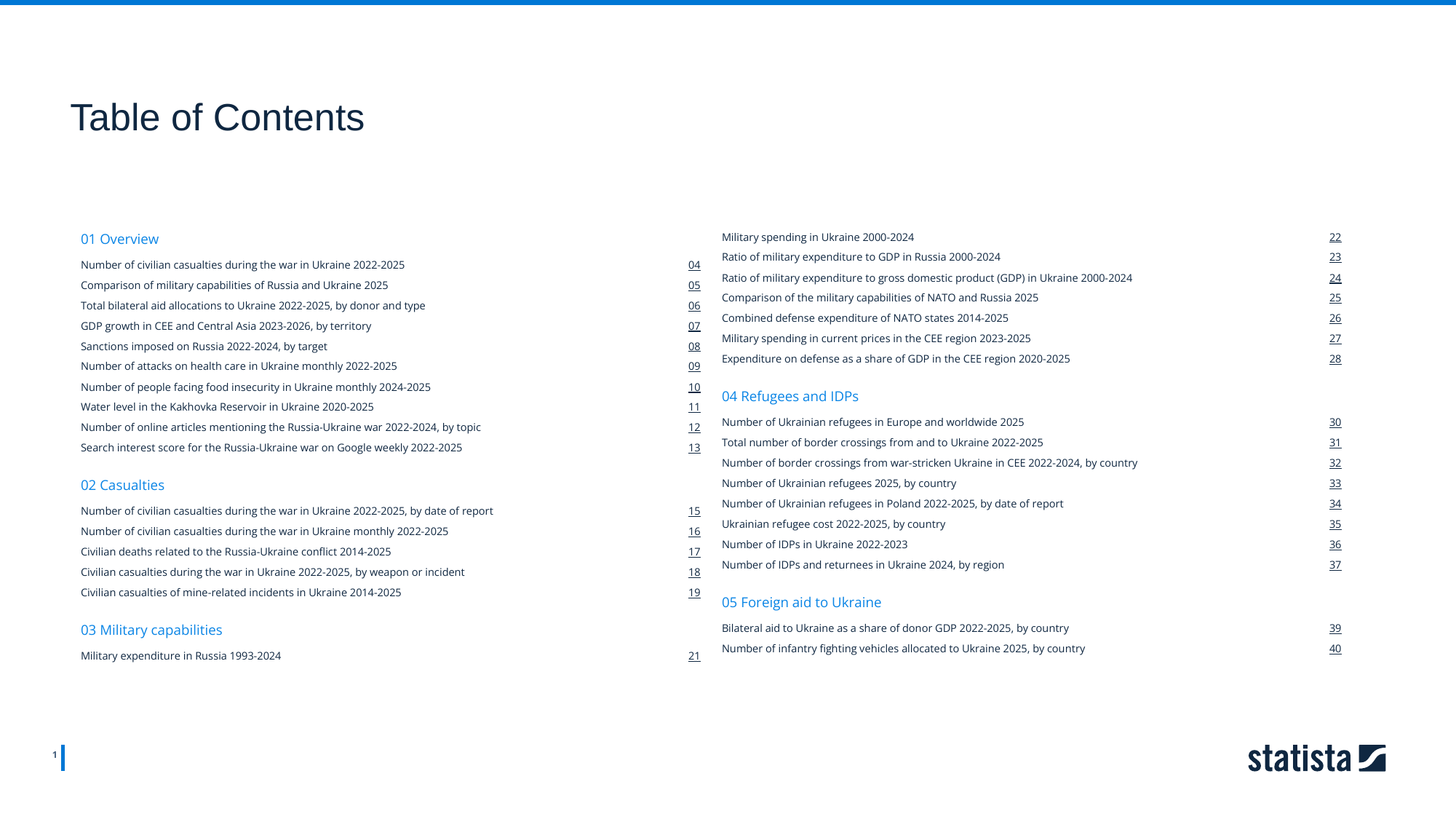

Table of Contents
01 Overview
Military spending in Ukraine 2000-2024
22
Ratio of military expenditure to GDP in Russia 2000-2024
23
Number of civilian casualties during the war in Ukraine 2022-2025
04
Ratio of military expenditure to gross domestic product (GDP) in Ukraine 2000-2024
24
Comparison of military capabilities of Russia and Ukraine 2025
05
Comparison of the military capabilities of NATO and Russia 2025
25
Total bilateral aid allocations to Ukraine 2022-2025, by donor and type
06
Combined defense expenditure of NATO states 2014-2025
26
GDP growth in CEE and Central Asia 2023-2026, by territory
07
Military spending in current prices in the CEE region 2023-2025
27
Sanctions imposed on Russia 2022-2024, by target
08
Expenditure on defense as a share of GDP in the CEE region 2020-2025
28
Number of attacks on health care in Ukraine monthly 2022-2025
09
Number of people facing food insecurity in Ukraine monthly 2024-2025
10
04 Refugees and IDPs
Water level in the Kakhovka Reservoir in Ukraine 2020-2025
11
Number of Ukrainian refugees in Europe and worldwide 2025
30
Number of online articles mentioning the Russia-Ukraine war 2022-2024, by topic
12
Total number of border crossings from and to Ukraine 2022-2025
31
Search interest score for the Russia-Ukraine war on Google weekly 2022-2025
13
Number of border crossings from war-stricken Ukraine in CEE 2022-2024, by country
32
02 Casualties
Number of Ukrainian refugees 2025, by country
33
Number of Ukrainian refugees in Poland 2022-2025, by date of report
34
Number of civilian casualties during the war in Ukraine 2022-2025, by date of report
15
Ukrainian refugee cost 2022-2025, by country
35
Number of civilian casualties during the war in Ukraine monthly 2022-2025
16
Number of IDPs in Ukraine 2022-2023
36
Civilian deaths related to the Russia-Ukraine conflict 2014-2025
17
Number of IDPs and returnees in Ukraine 2024, by region
37
Civilian casualties during the war in Ukraine 2022-2025, by weapon or incident
18
Civilian casualties of mine-related incidents in Ukraine 2014-2025
19
05 Foreign aid to Ukraine
03 Military capabilities
Bilateral aid to Ukraine as a share of donor GDP 2022-2025, by country
39
Number of infantry fighting vehicles allocated to Ukraine 2025, by country
40
Military expenditure in Russia 1993-2024
21
1